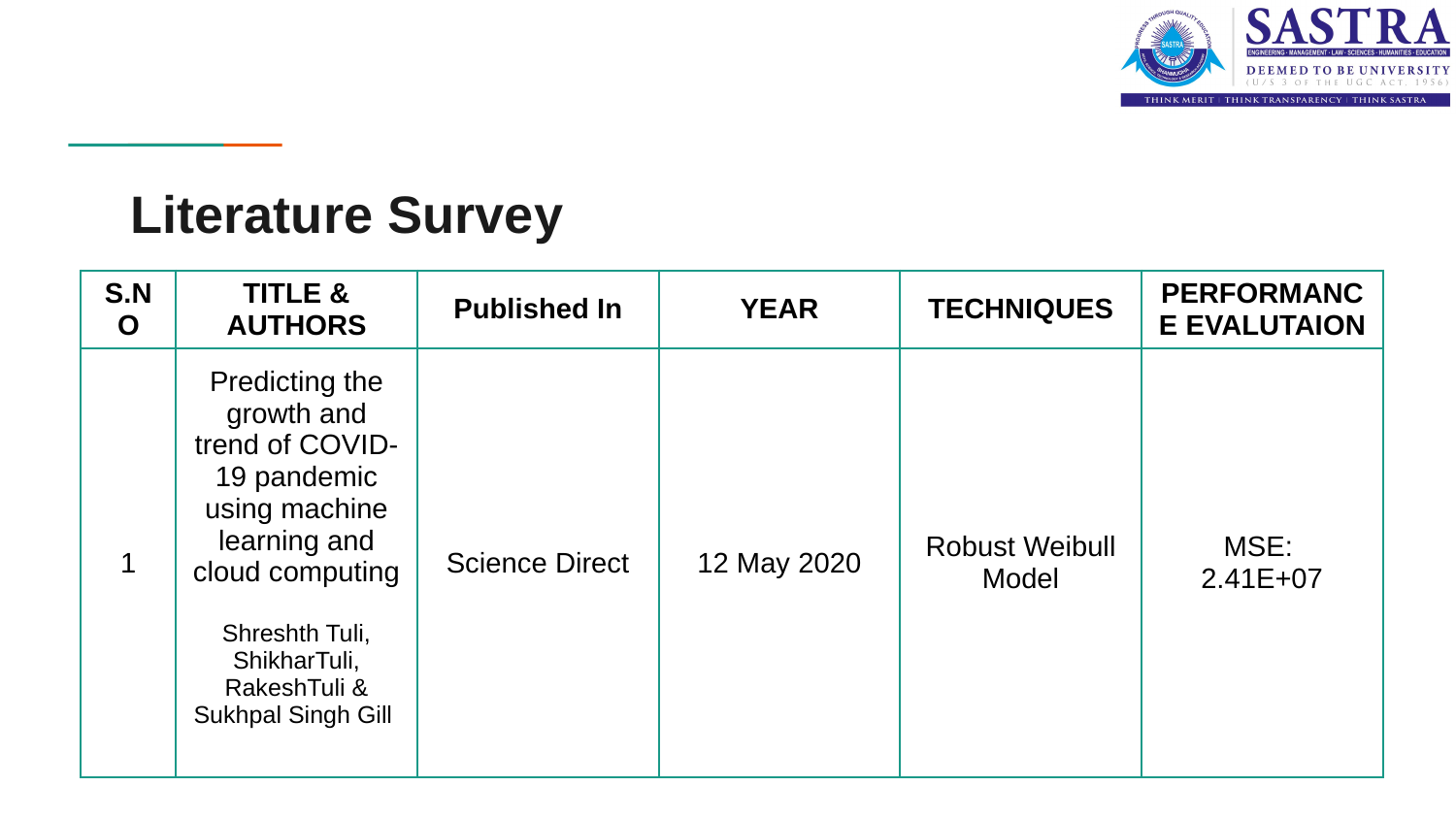

# Literature Survey
| S.NO | TITLE & AUTHORS | Published In | YEAR | TECHNIQUES | PERFORMANCE EVALUTAION |
| --- | --- | --- | --- | --- | --- |
| 1 | Predicting the growth and trend of COVID-19 pandemic using machine learning and cloud computing Shreshth Tuli, ShikharTuli, RakeshTuli & Sukhpal Singh Gill | Science Direct | 12 May 2020 | Robust Weibull Model | MSE: 2.41E+07 |